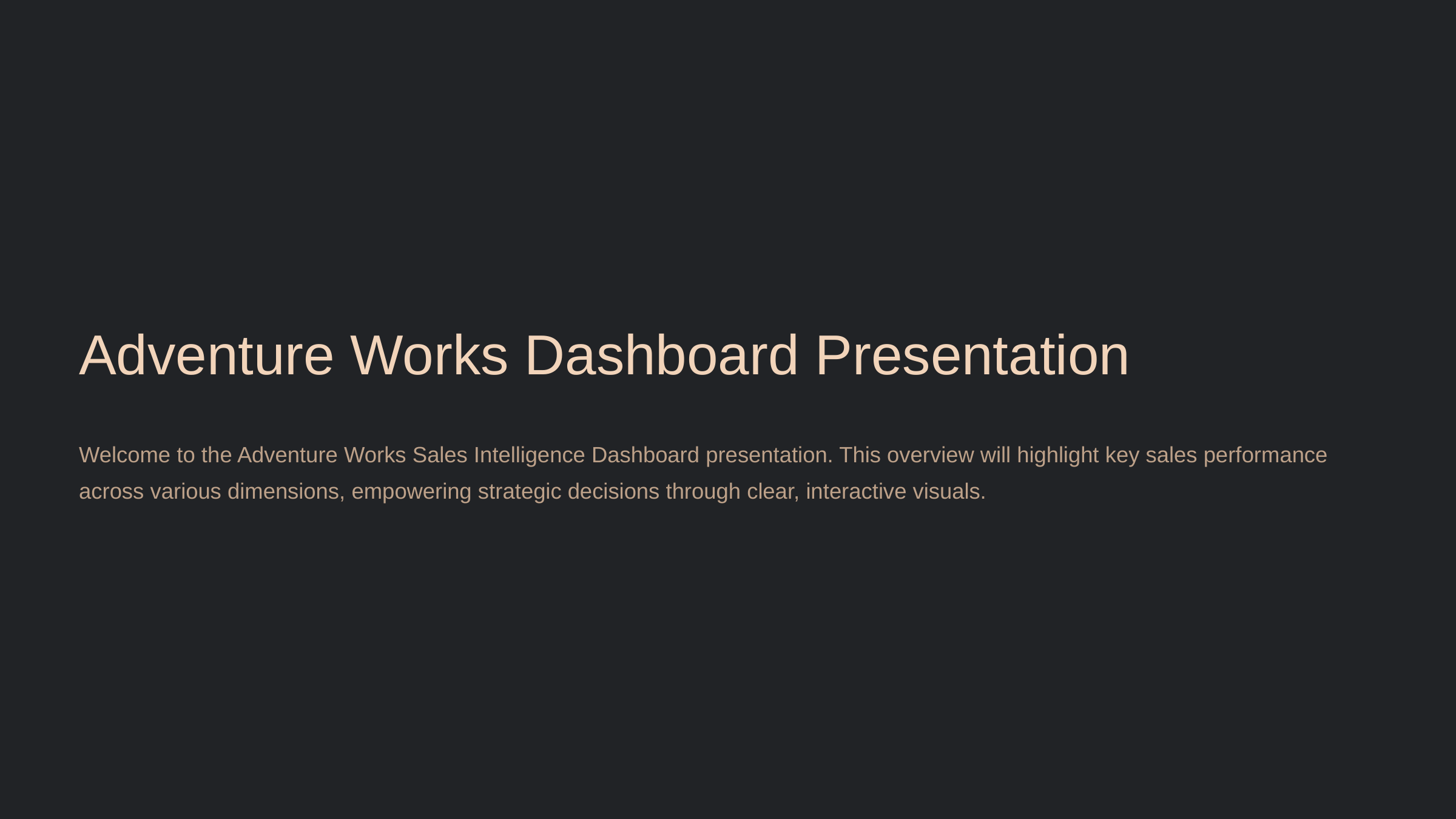

Adventure Works Dashboard Presentation
Welcome to the Adventure Works Sales Intelligence Dashboard presentation. This overview will highlight key sales performance across various dimensions, empowering strategic decisions through clear, interactive visuals.